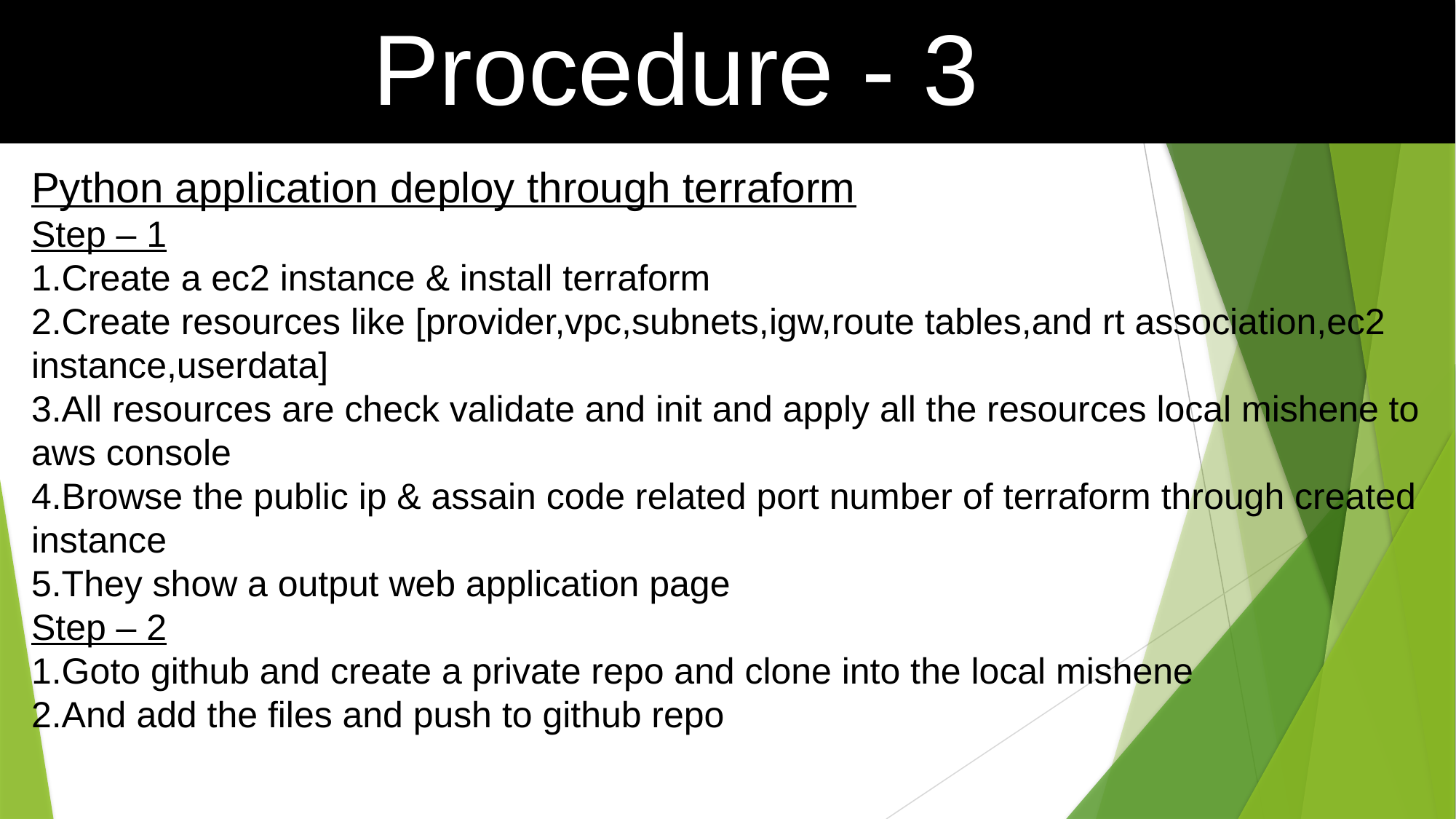

# Procedure - 3
Python application deploy through terraform
Step – 1
1.Create a ec2 instance & install terraform
2.Create resources like [provider,vpc,subnets,igw,route tables,and rt association,ec2 instance,userdata]
3.All resources are check validate and init and apply all the resources local mishene to aws console
4.Browse the public ip & assain code related port number of terraform through created instance
5.They show a output web application page
Step – 2
1.Goto github and create a private repo and clone into the local mishene
2.And add the files and push to github repo